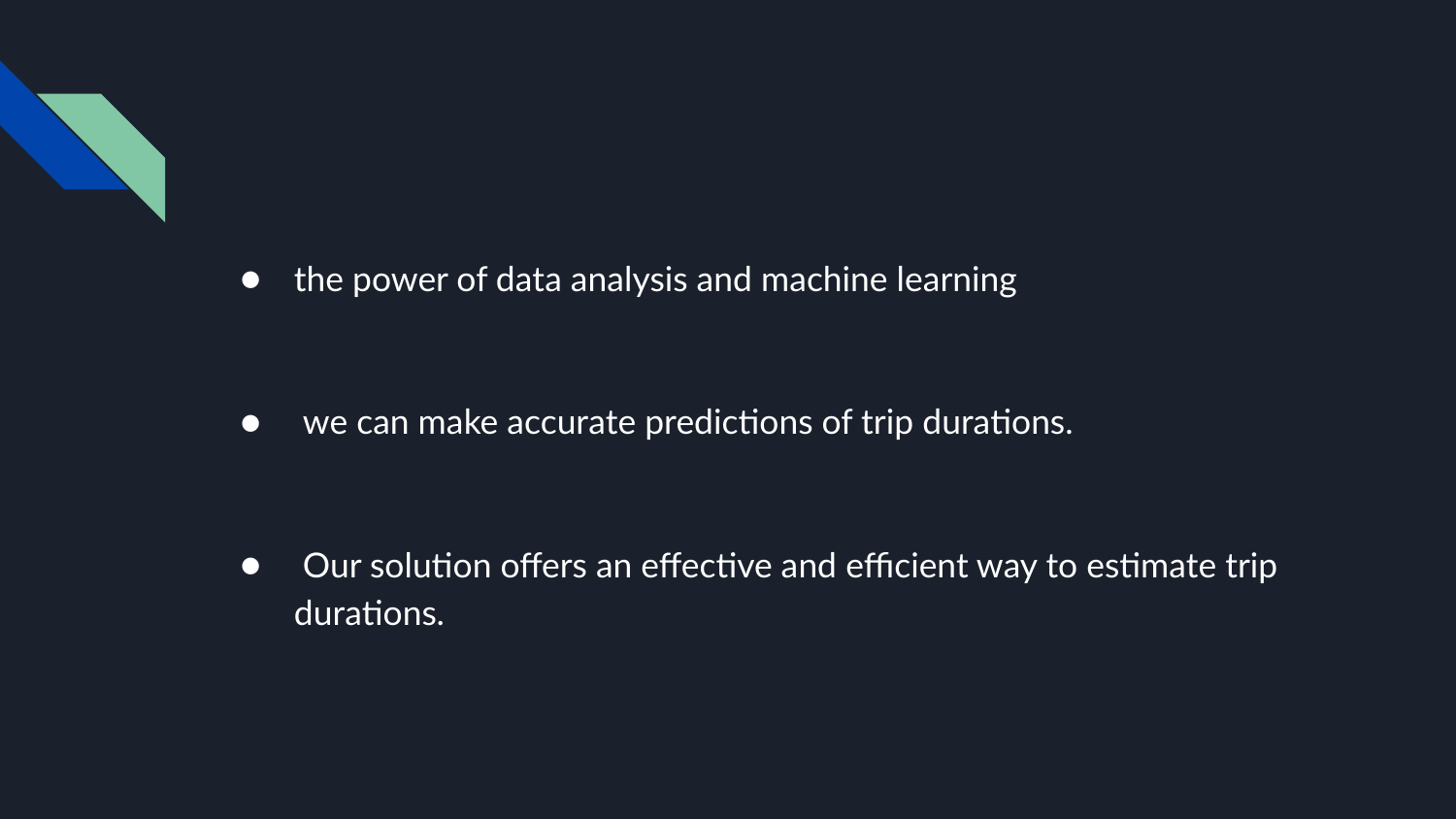

the power of data analysis and machine learning

 we can make accurate predictions of trip durations.

 Our solution offers an effective and efficient way to estimate trip durations.